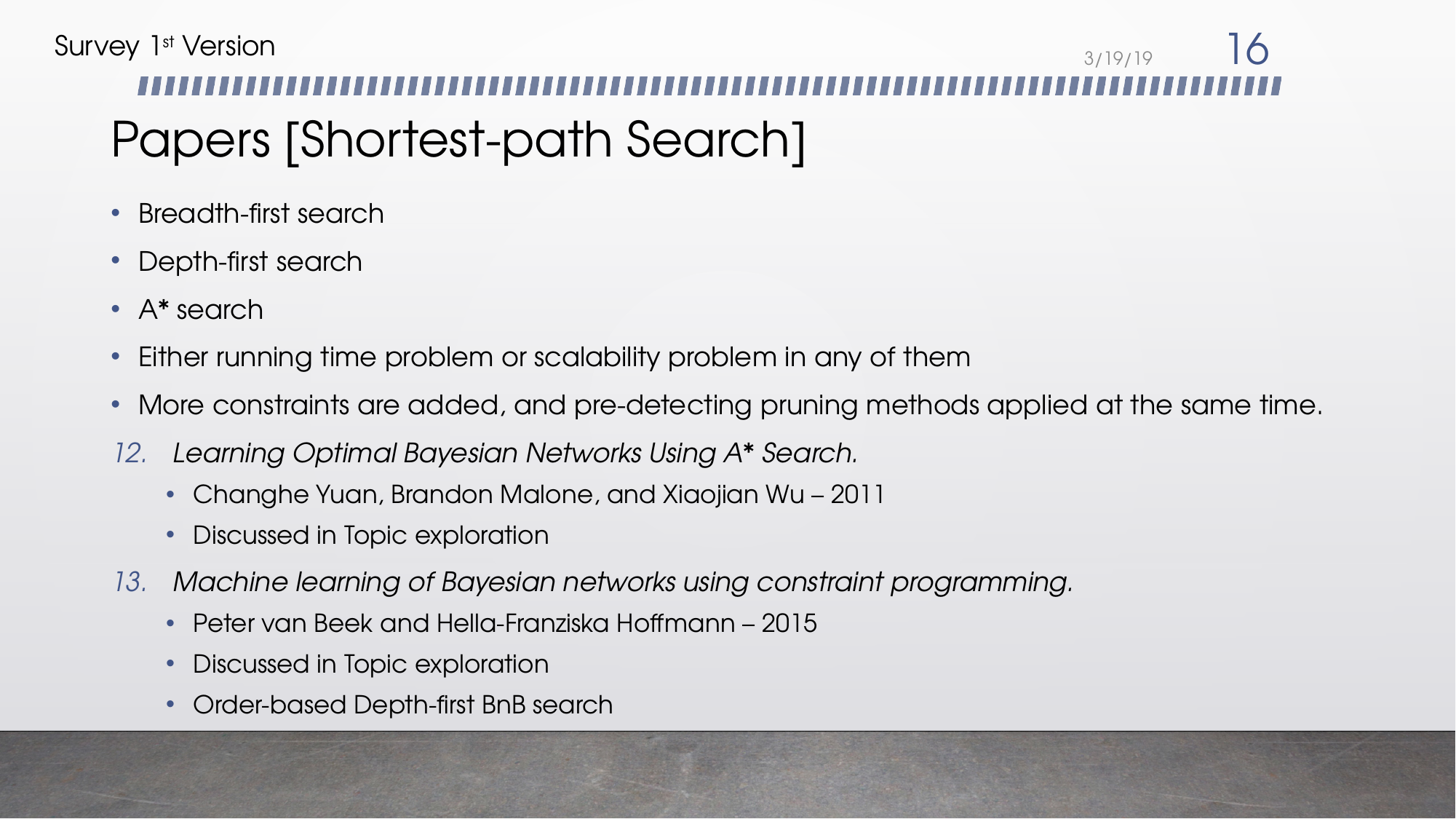

16
Survey 1st Version
3/19/19
# Papers [Shortest-path Search]
Breadth-first search
Depth-first search
A* search
Either running time problem or scalability problem in any of them
More constraints are added, and pre-detecting pruning methods applied at the same time.
Learning Optimal Bayesian Networks Using A* Search.
Changhe Yuan, Brandon Malone, and Xiaojian Wu – 2011
Discussed in Topic exploration
Machine learning of Bayesian networks using constraint programming.
Peter van Beek and Hella-Franziska Hoffmann – 2015
Discussed in Topic exploration
Order-based Depth-first BnB search